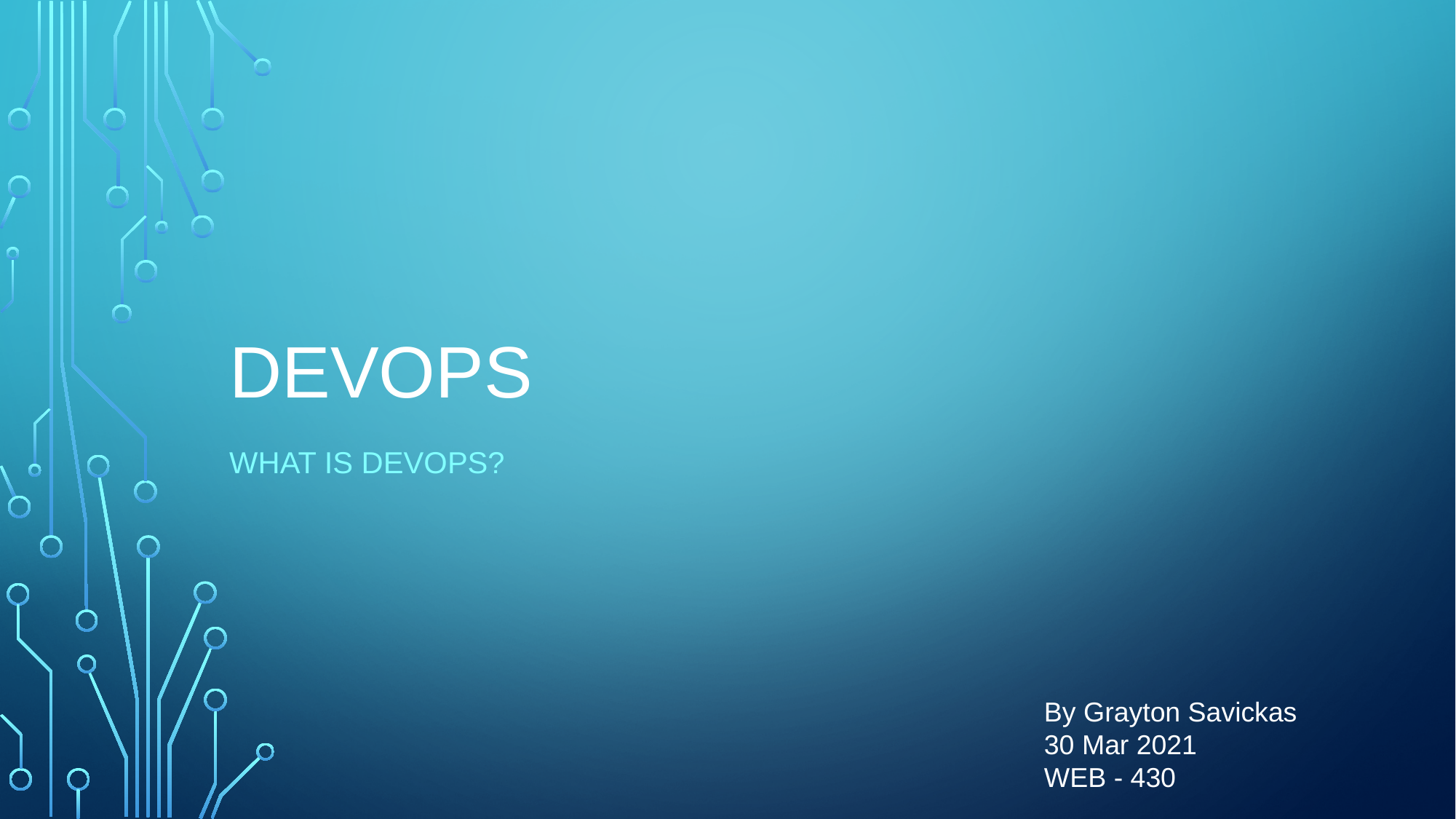

# Devops
What is devops?
By Grayton Savickas
30 Mar 2021
WEB - 430